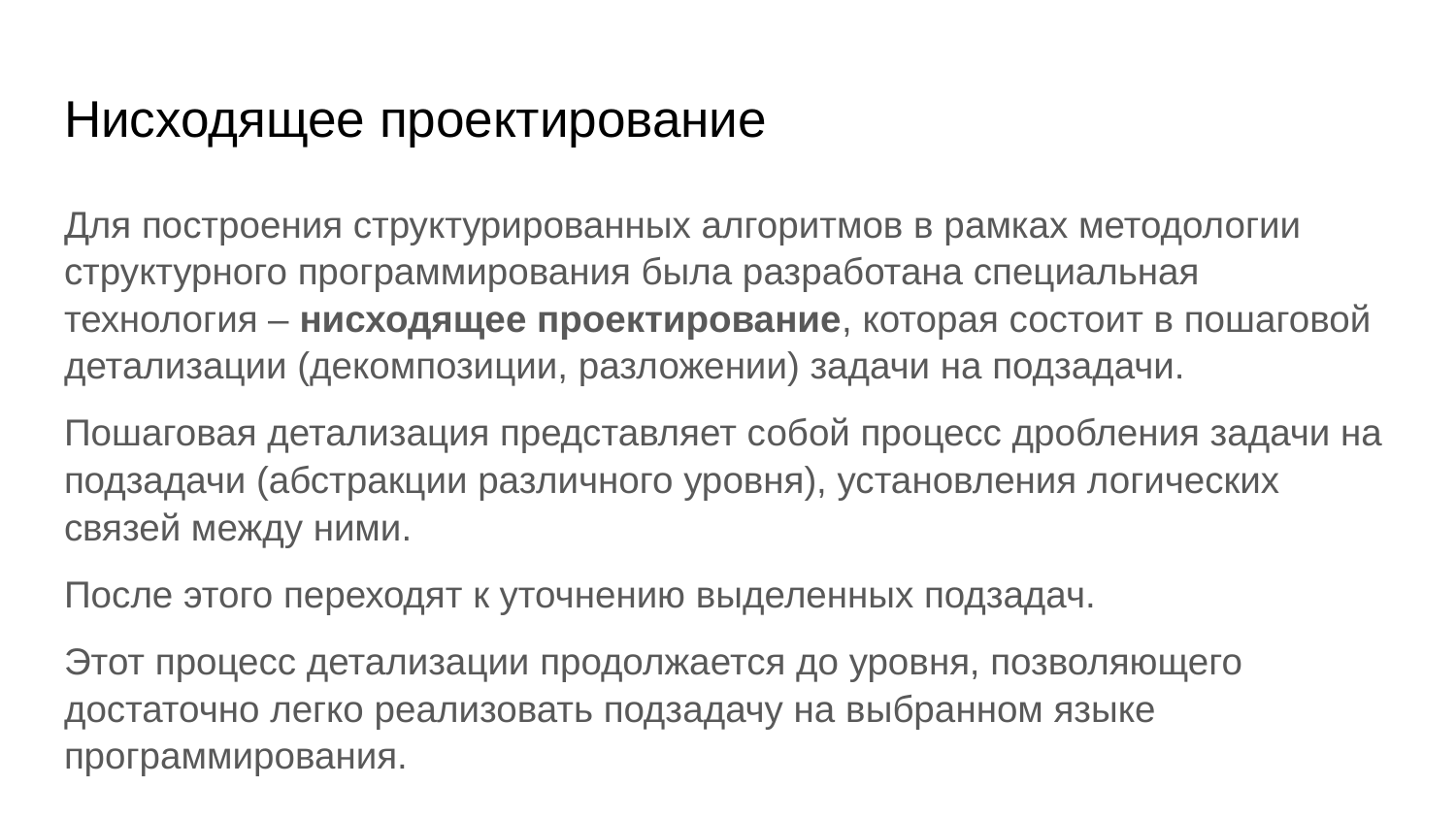

# Нисходящее проектирование
Для построения структурированных алгоритмов в рамках методологии структурного программирования была разработана специальная технология – нисходящее проектирование, которая состоит в пошаговой детализации (декомпозиции, разложении) задачи на подзадачи.
Пошаговая детализация представляет собой процесс дробления задачи на подзадачи (абстракции различного уровня), установления логических связей между ними.
После этого переходят к уточнению выделенных подзадач.
Этот процесс детализации продолжается до уровня, позволяющего достаточно легко реализовать подзадачу на выбранном языке программирования.